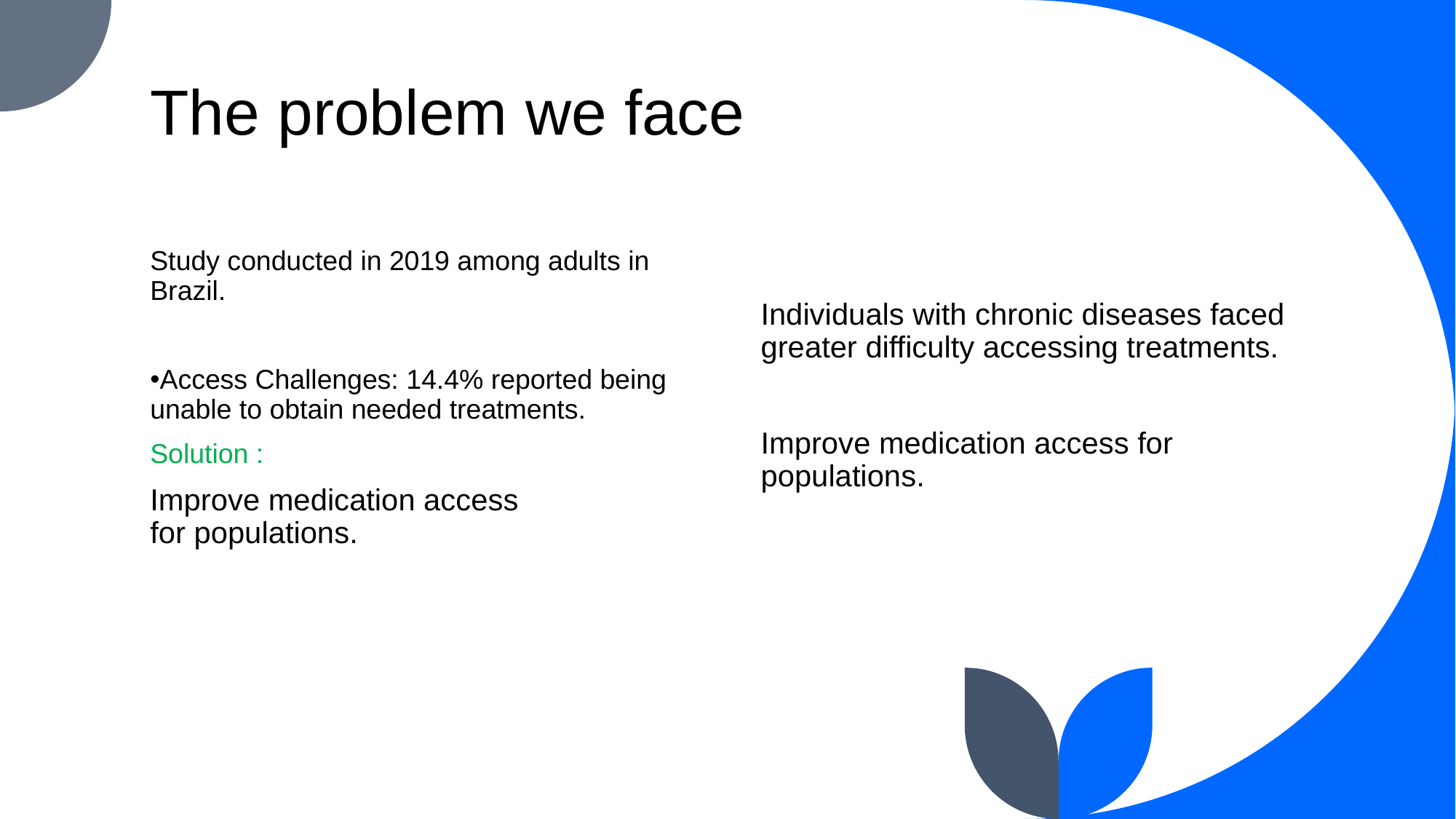

# The problem we face

Study conducted in 2019 among adults in Brazil.

Access Challenges: 14.4% reported being unable to obtain needed treatments.
Solution :
Improve medication access for populations.

Individuals with chronic diseases faced greater difficulty accessing treatments.

Improve medication access for populations.